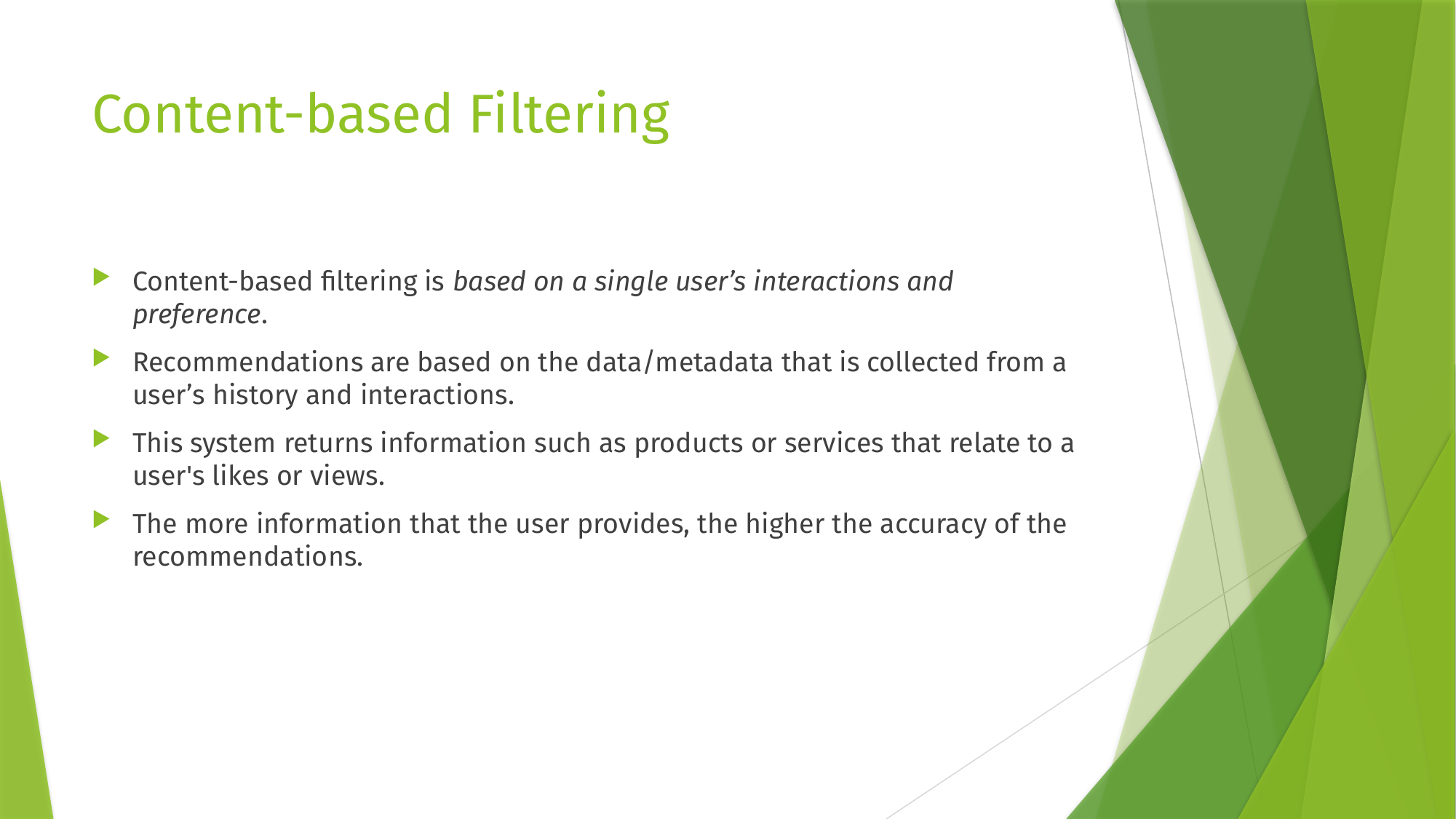

# Content-based Filtering
Content-based filtering is based on a single user’s interactions and preference.
Recommendations are based on the data/metadata that is collected from a user’s history and interactions.
This system returns information such as products or services that relate to a user's likes or views.
The more information that the user provides, the higher the accuracy of the recommendations.